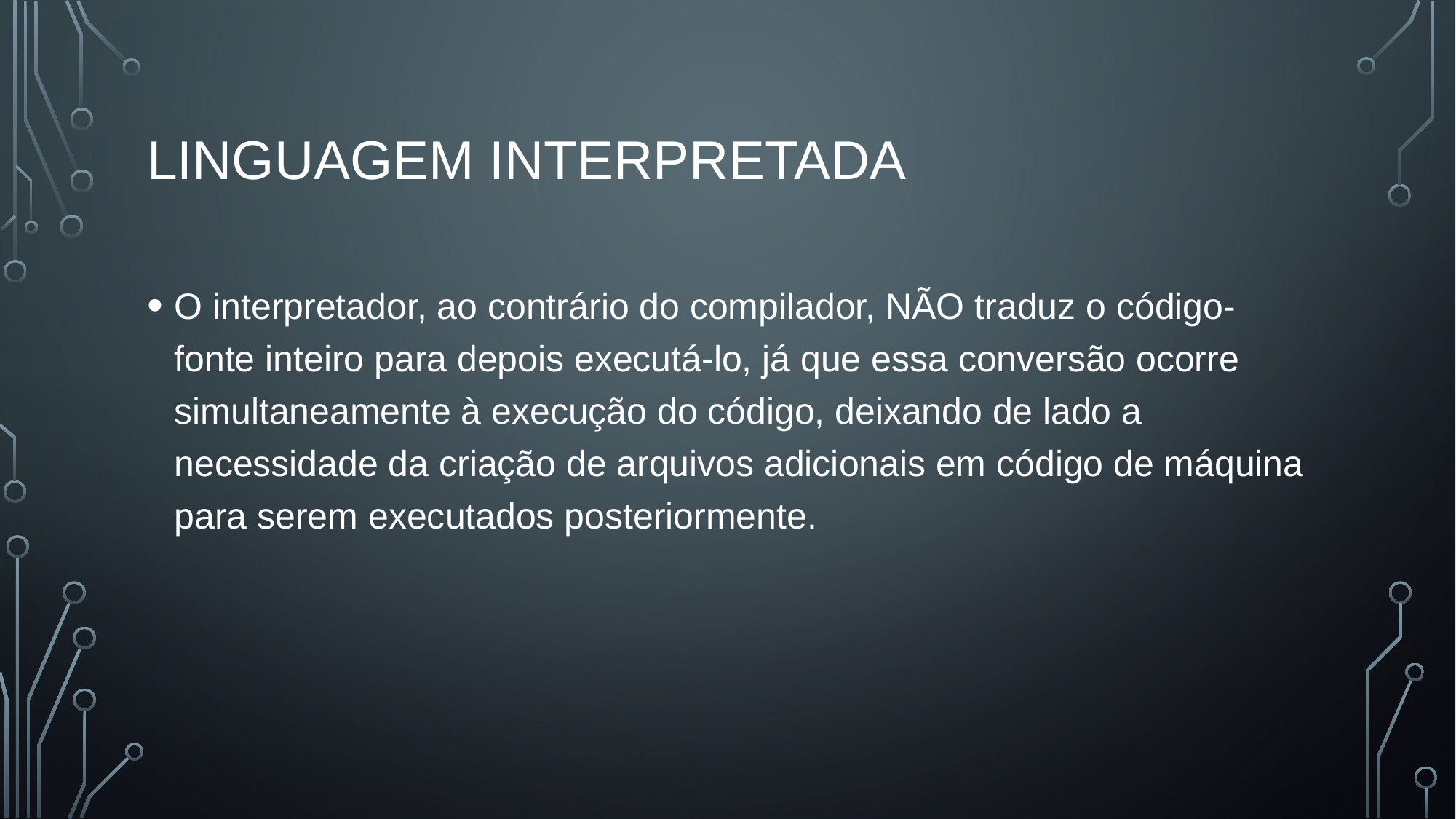

# Linguagem interpretada
O interpretador, ao contrário do compilador, NÃO traduz o código-fonte inteiro para depois executá-lo, já que essa conversão ocorre simultaneamente à execução do código, deixando de lado a necessidade da criação de arquivos adicionais em código de máquina para serem executados posteriormente.